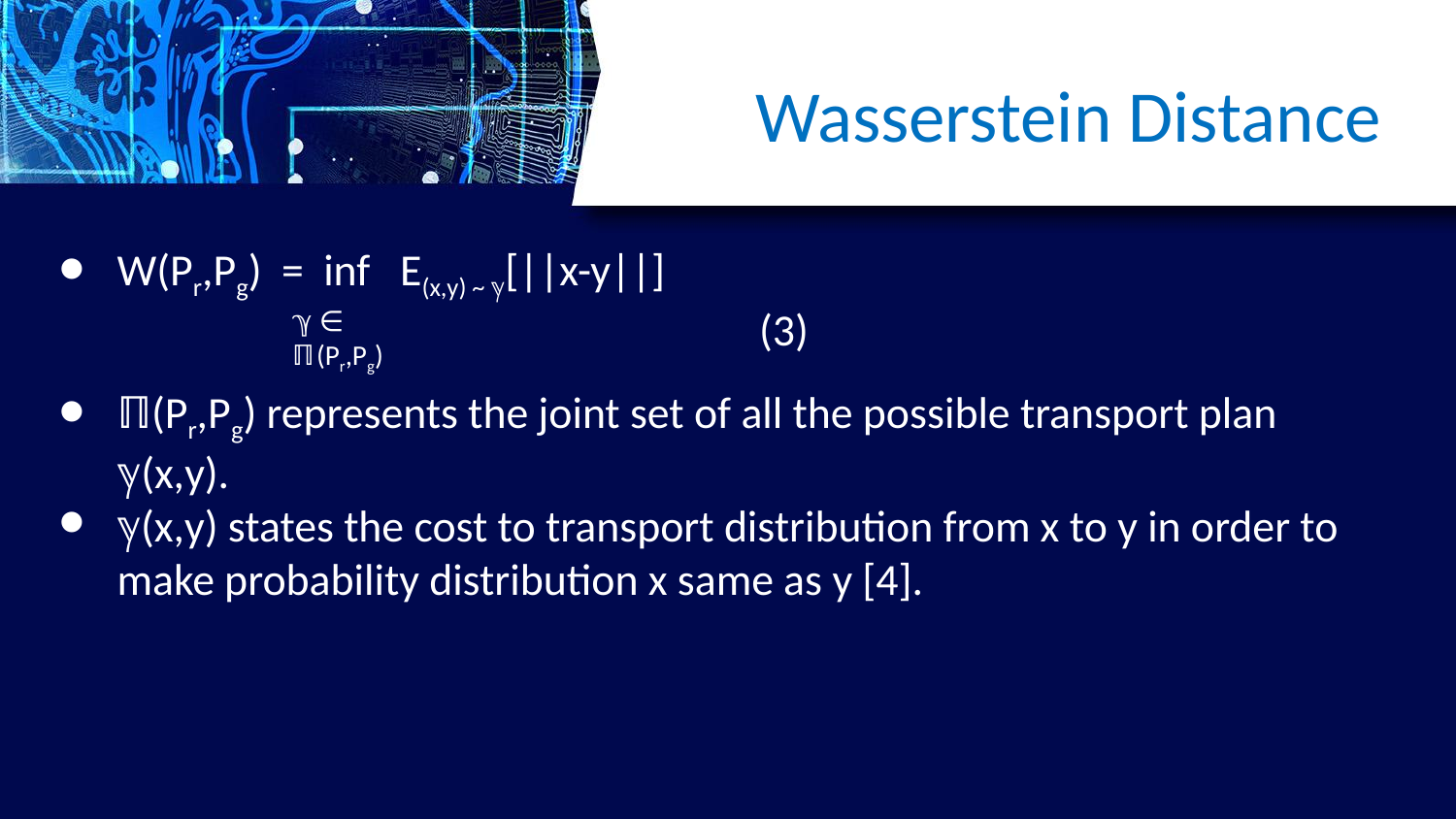

Wasserstein Distance

W(Pr,Pg)  =  inf   E(x,y) ~ ℽ[||x-y||]  									      (3)

ℽ ∈ ℿ(Pr,Pg)
ℿ(Pr,Pg) represents the joint set of all the possible transport plan ℽ(x,y).
ℽ(x,y) states the cost to transport distribution from x to y in order to make probability distribution x same as y [4].